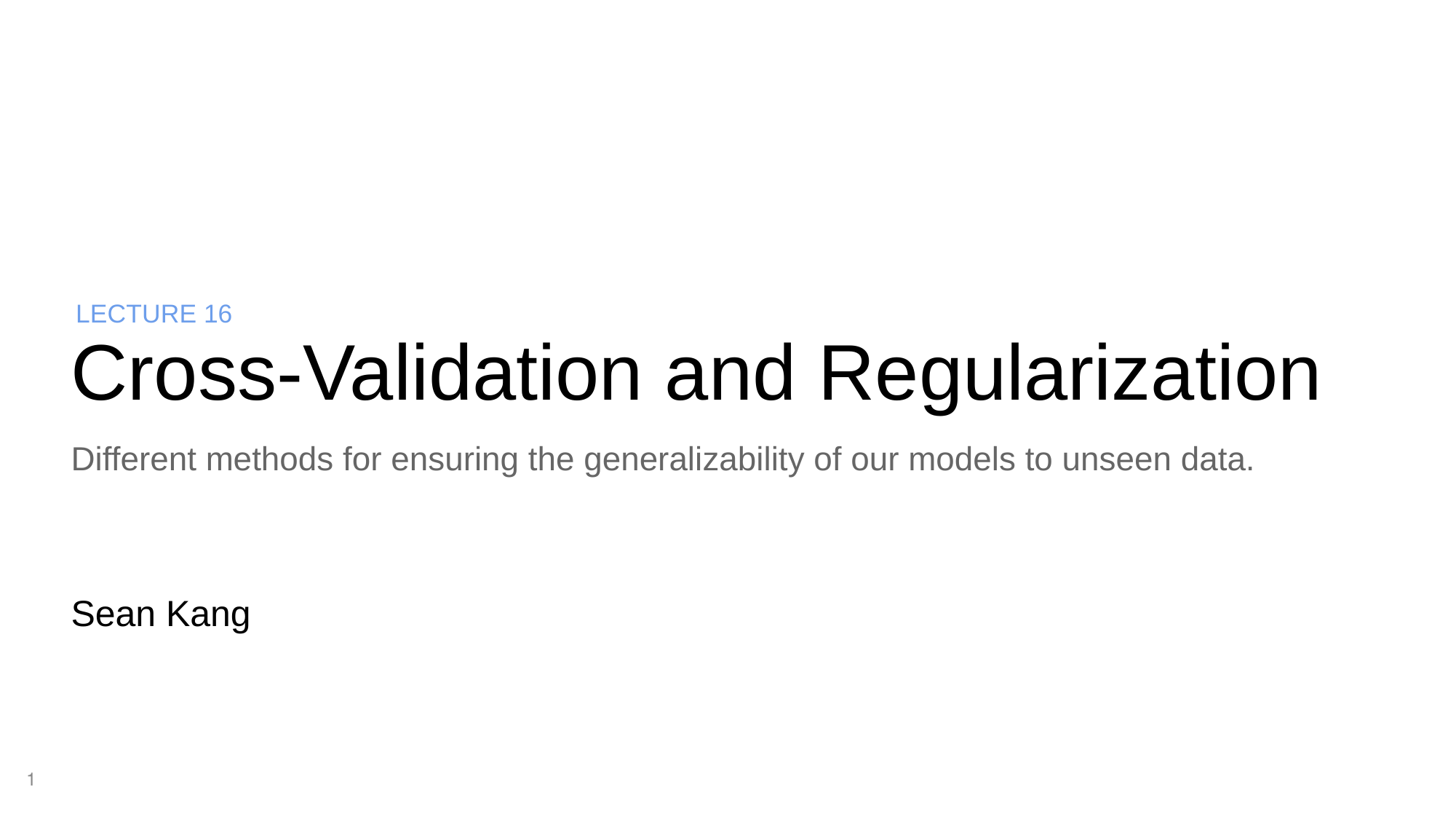

Cross-Validation and Regularization
LECTURE 16
Different methods for ensuring the generalizability of our models to unseen data.
Sean Kang
1